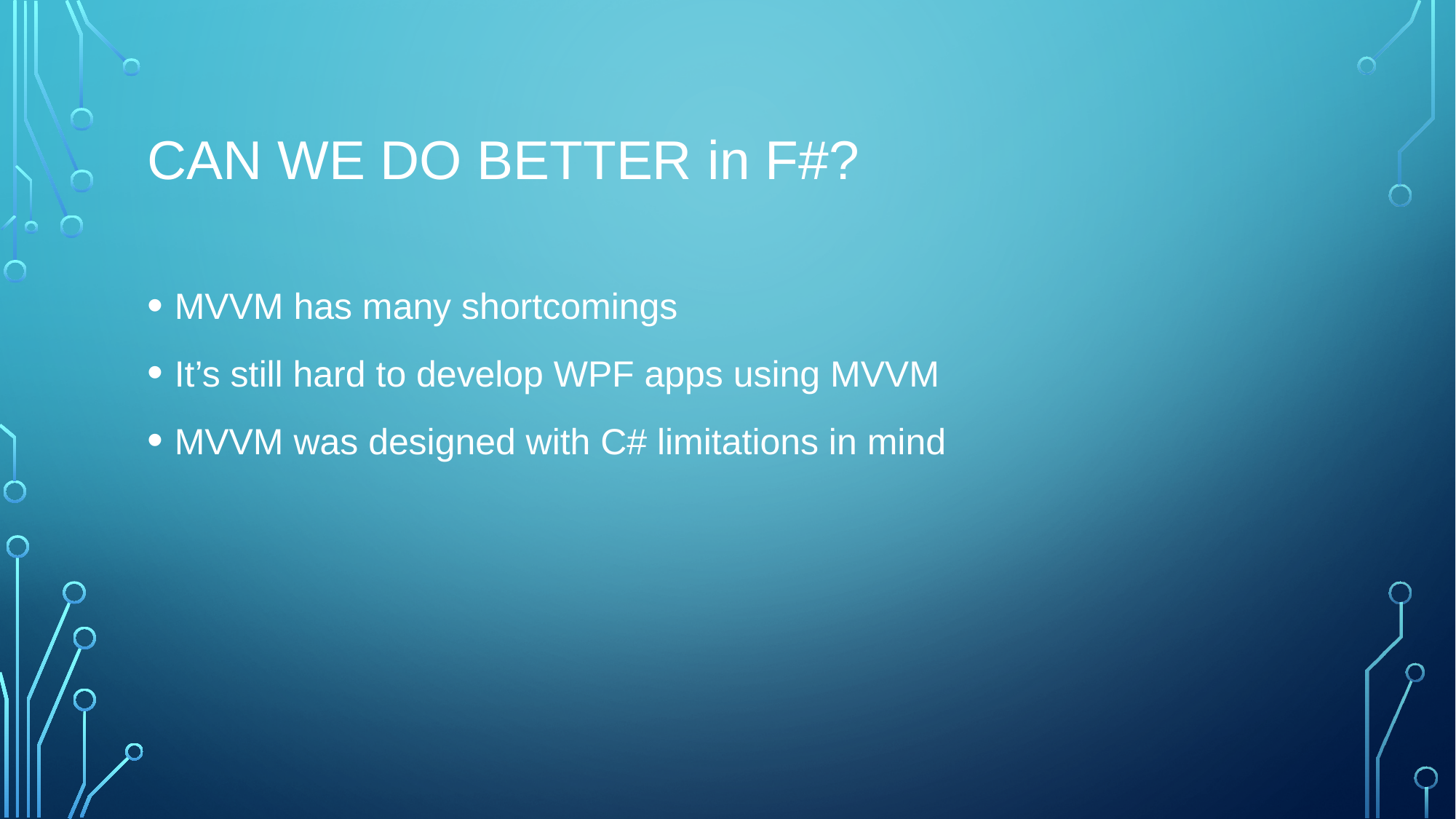

# Can we do better in F#?
MVVM has many shortcomings
It’s still hard to develop WPF apps using MVVM
MVVM was designed with C# limitations in mind